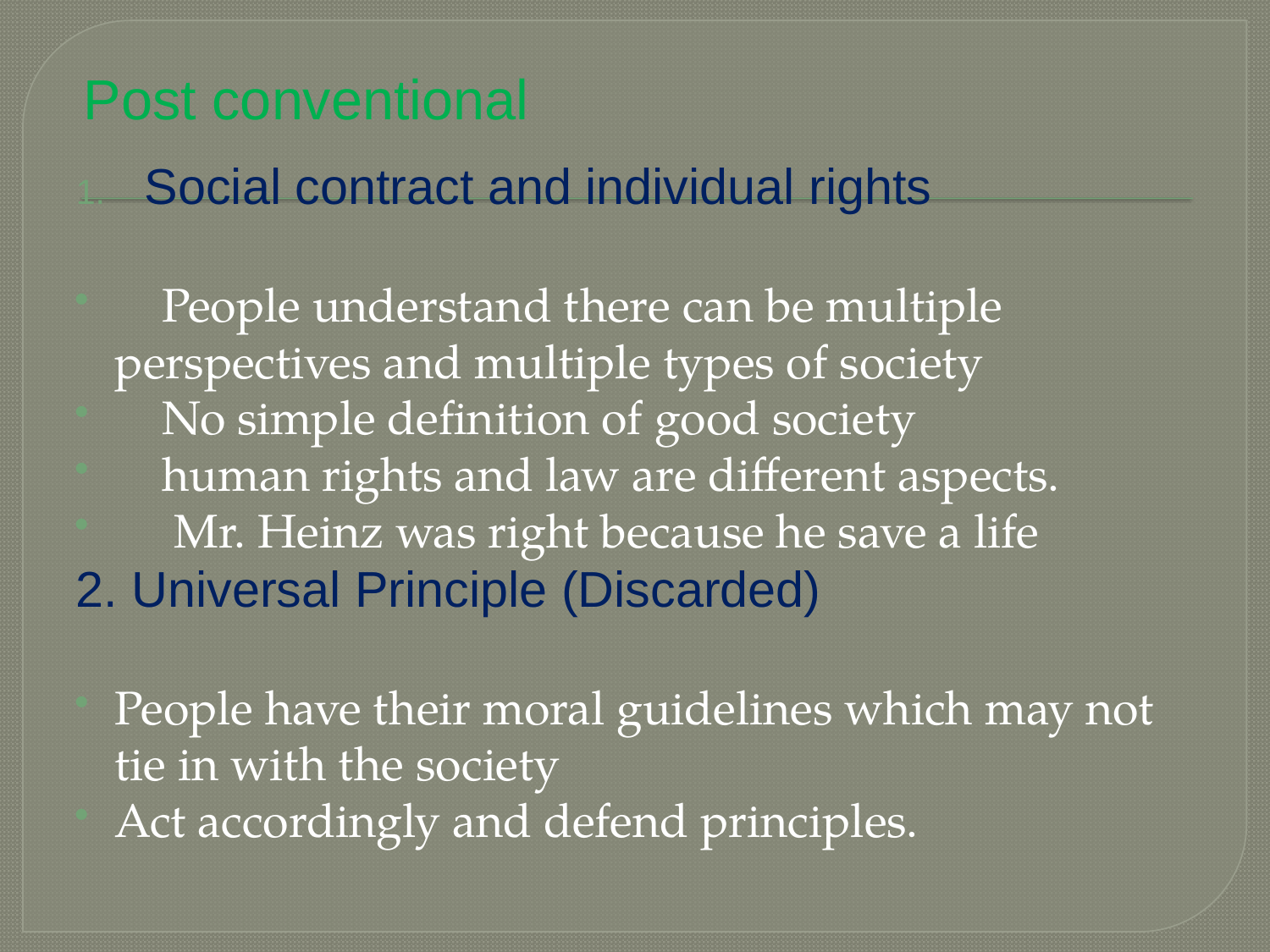

# Post conventional
Social contract and individual rights

    People understand there can be multiple perspectives and multiple types of society
    No simple definition of good society
    human rights and law are different aspects.
     Mr. Heinz was right because he save a life
2. Universal Principle (Discarded)

People have their moral guidelines which may not tie in with the society
Act accordingly and defend principles.